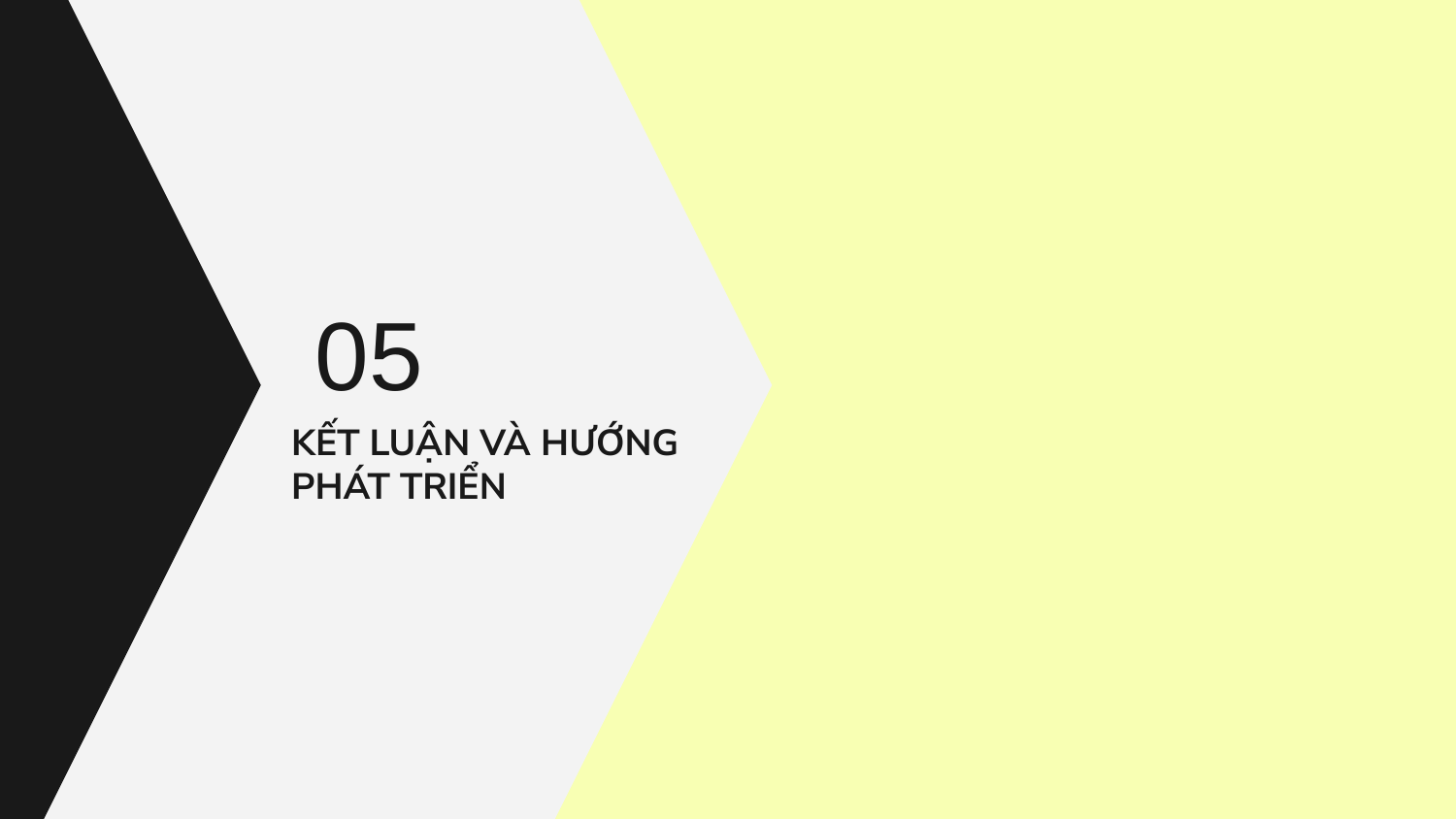

05
# KẾT LUẬN VÀ HƯỚNG PHÁT TRIỂN